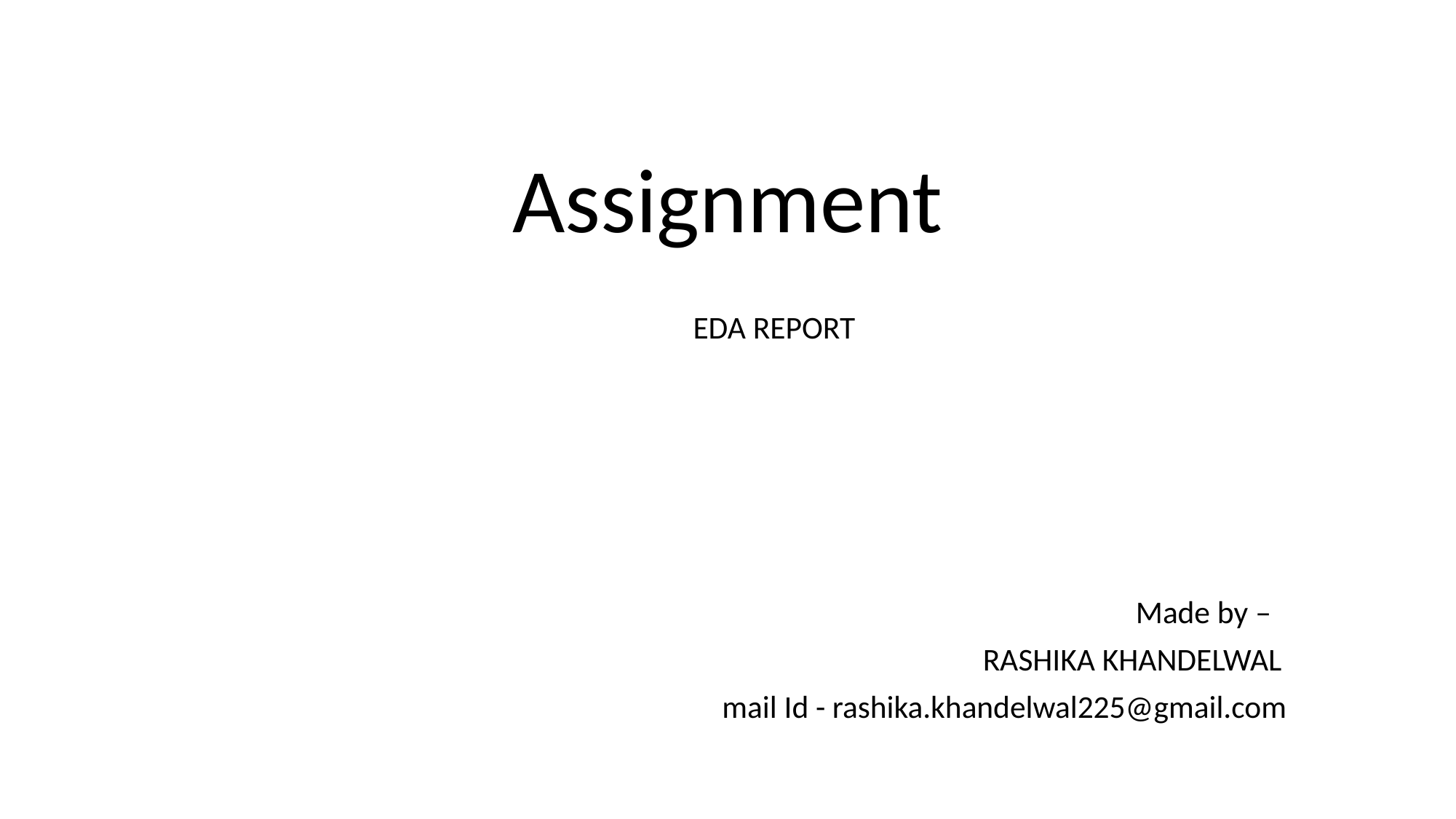

# Assignment
EDA REPORT

                                                                                                                       Made by –
                                                                                                   RASHIKA KHANDELWAL
                                                               mail Id - rashika.khandelwal225@gmail.com